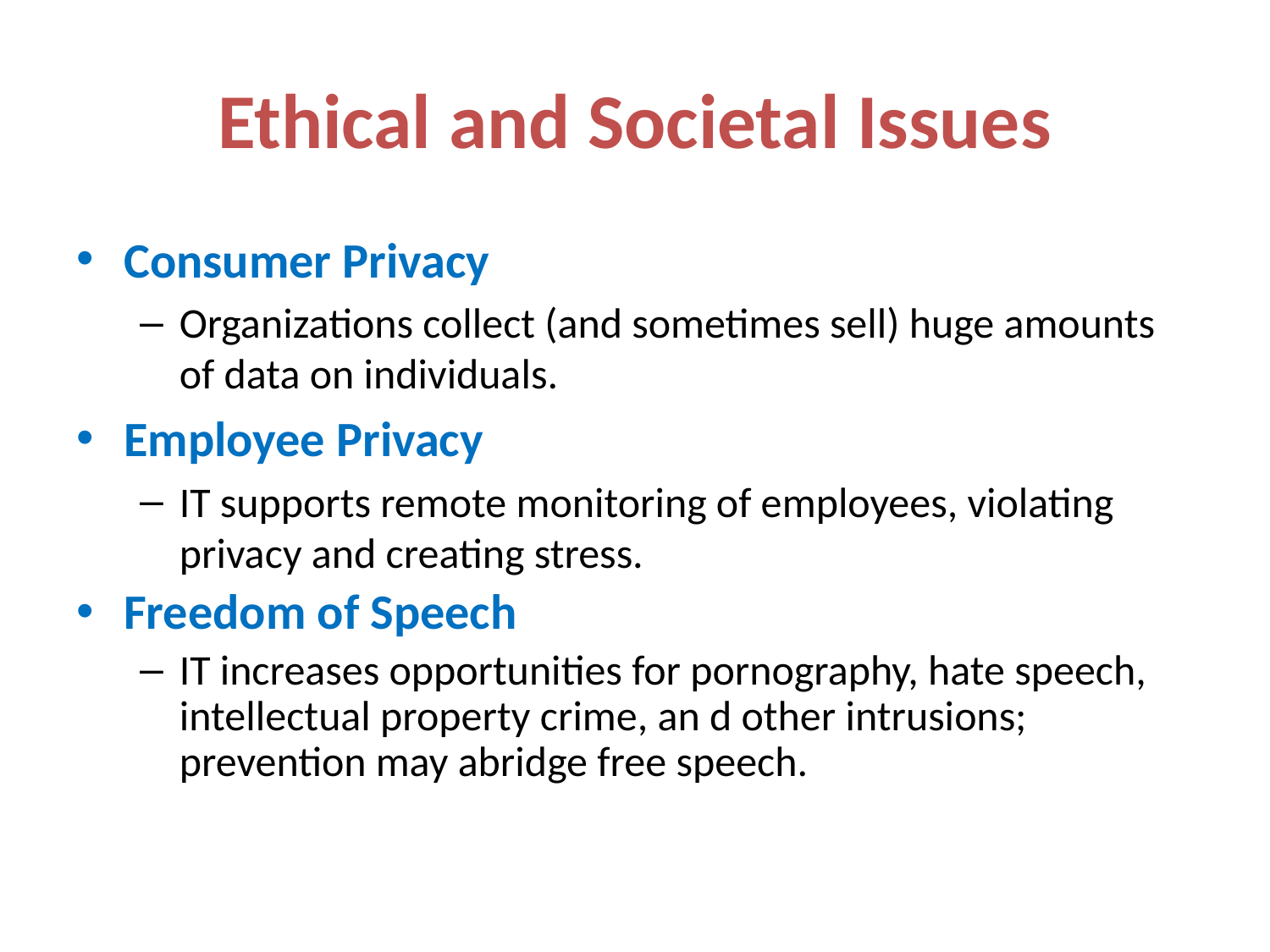

# Ethical and Societal Issues
Consumer Privacy
Organizations collect (and sometimes sell) huge amounts of data on individuals.
Employee Privacy
IT supports remote monitoring of employees, violating privacy and creating stress.
Freedom of Speech
IT increases opportunities for pornography, hate speech, intellectual property crime, an d other intrusions; prevention may abridge free speech.